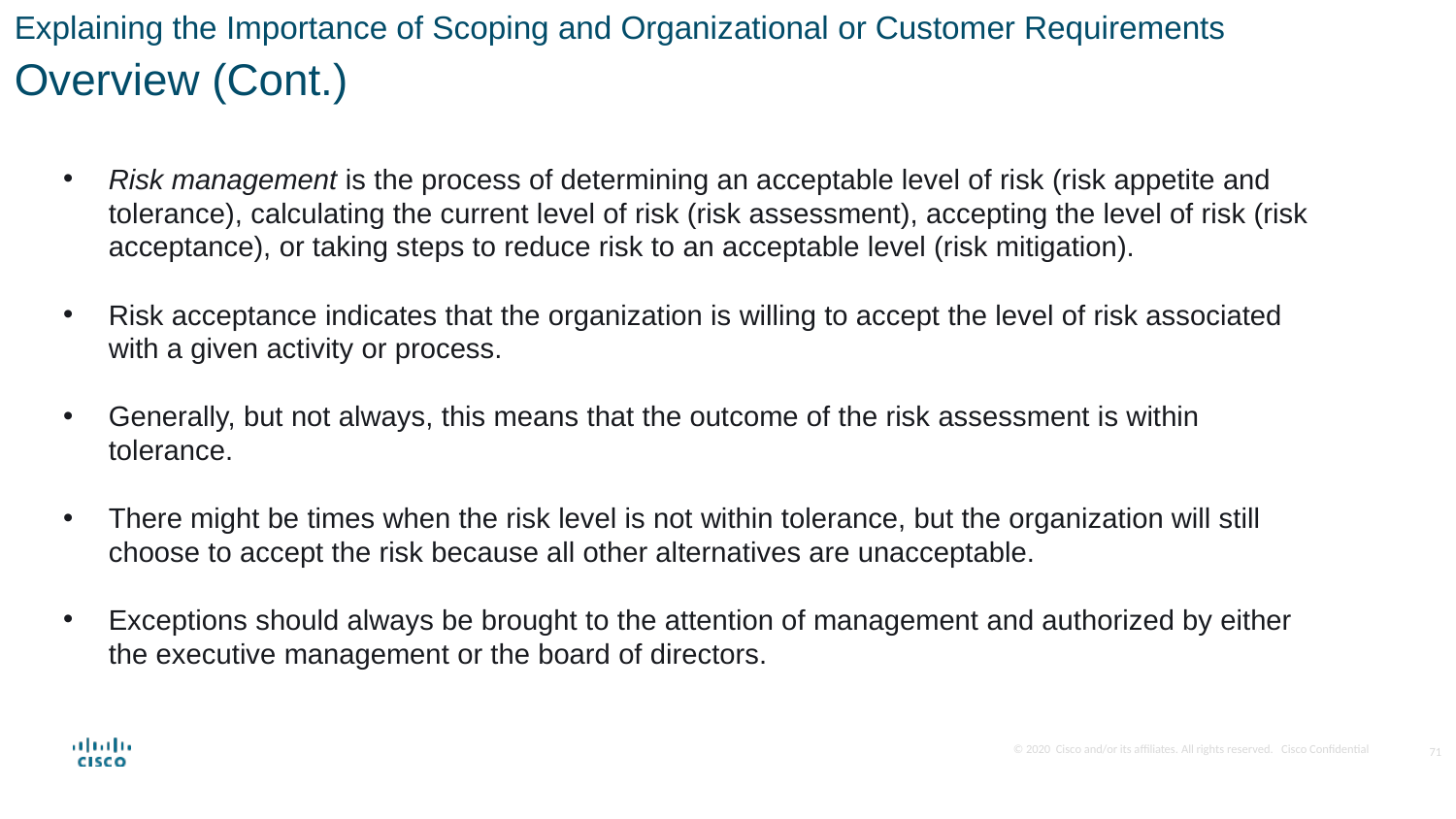

Explaining the Importance of Scoping and Organizational or Customer Requirements
Overview (Cont.)
Risk management is the process of determining an acceptable level of risk (risk appetite and tolerance), calculating the current level of risk (risk assessment), accepting the level of risk (risk acceptance), or taking steps to reduce risk to an acceptable level (risk mitigation).

Risk acceptance indicates that the organization is willing to accept the level of risk associated with a given activity or process.

Generally, but not always, this means that the outcome of the risk assessment is within tolerance.

There might be times when the risk level is not within tolerance, but the organization will still choose to accept the risk because all other alternatives are unacceptable.

Exceptions should always be brought to the attention of management and authorized by either the executive management or the board of directors.
71